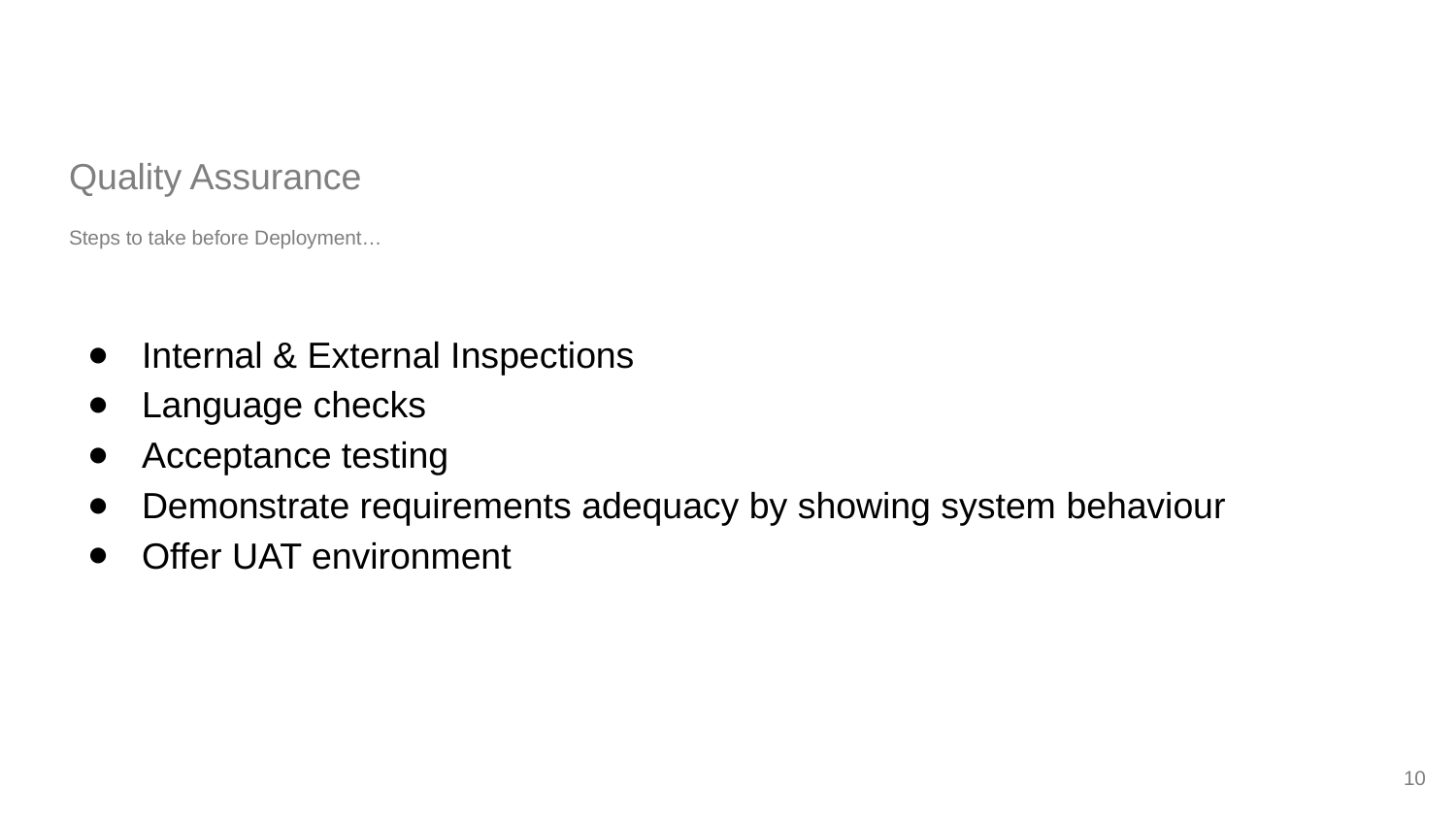

Quality Assurance
Steps to take before Deployment…

Internal & External Inspections
Language checks
Acceptance testing
Demonstrate requirements adequacy by showing system behaviour
Offer UAT environment
10